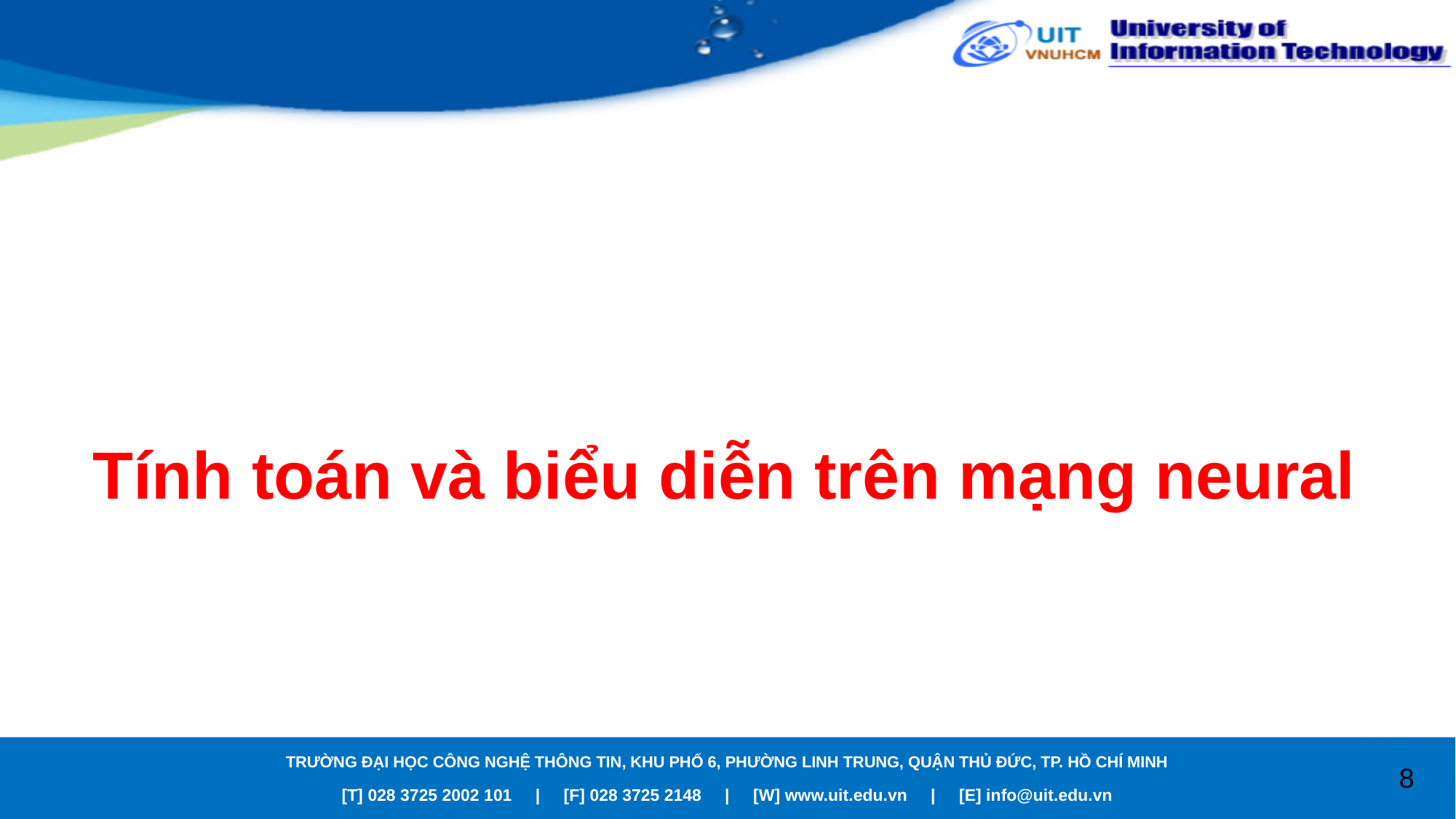

# Tính toán và biểu diễn trên mạng neural